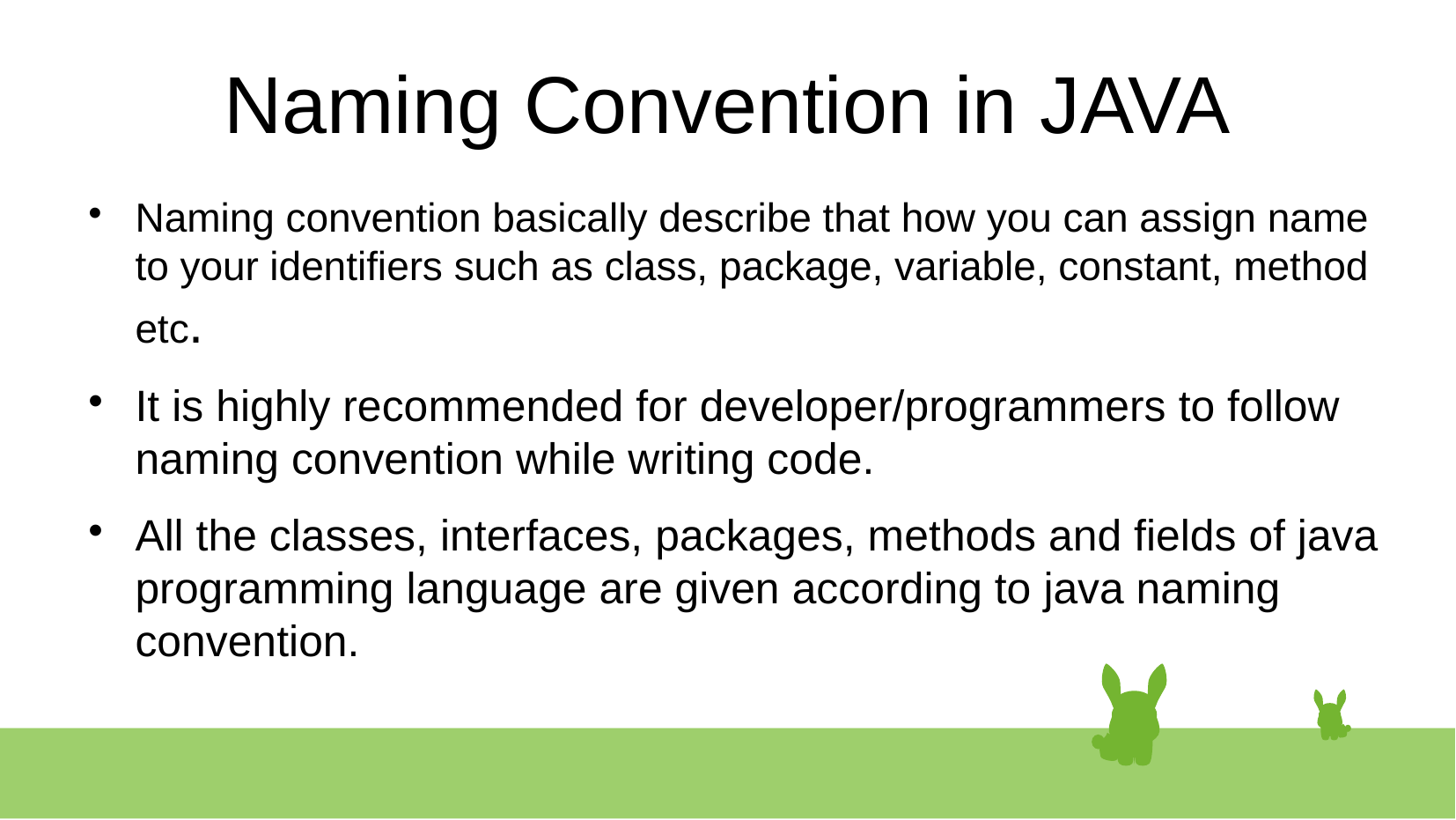

# Naming Convention in JAVA
Naming convention basically describe that how you can assign name to your identifiers such as class, package, variable, constant, method etc.
It is highly recommended for developer/programmers to follow naming convention while writing code.
All the classes, interfaces, packages, methods and fields of java programming language are given according to java naming convention.